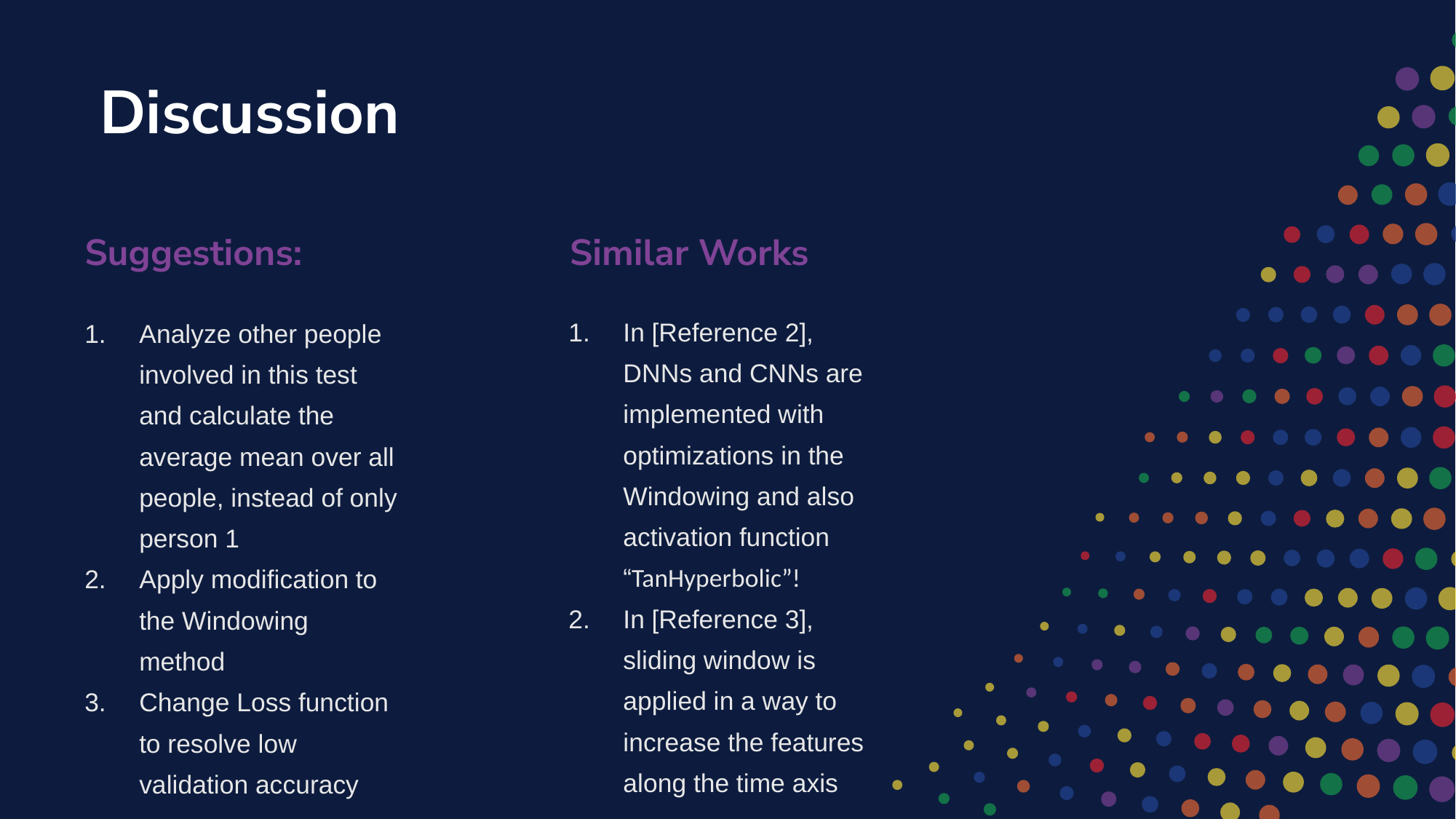

Discussion
Similar Works
Suggestions:
In [Reference 2], DNNs and CNNs are implemented with optimizations in the Windowing and also activation function “TanHyperbolic”!
In [Reference 3], sliding window is applied in a way to increase the features along the time axis
Analyze other people involved in this test and calculate the average mean over all people, instead of only person 1
Apply modification to the Windowing method
Change Loss function to resolve low validation accuracy